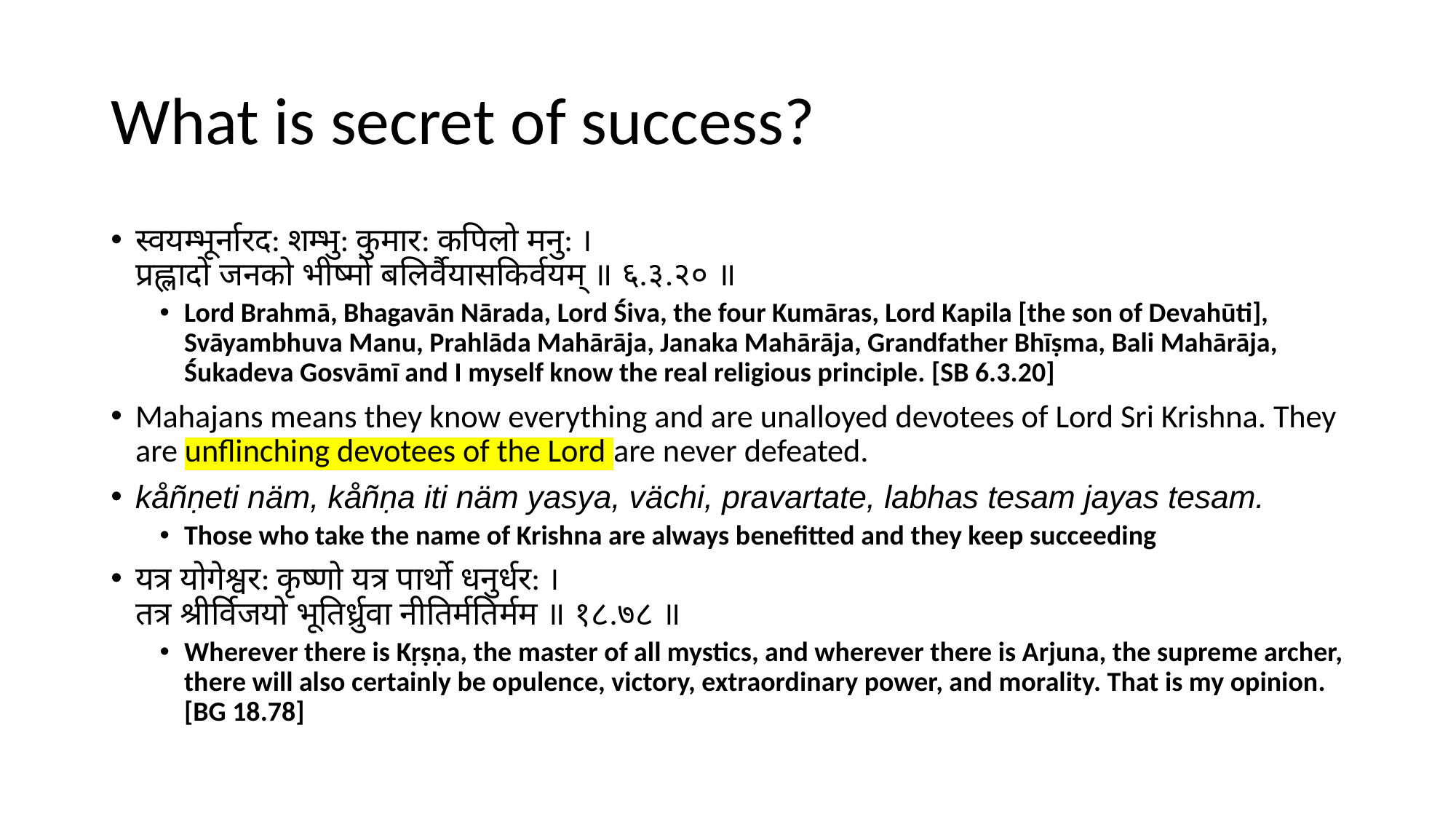

# What is secret of success?
स्वयम्भूर्नारद: शम्भु: कुमार: कपिलो मनु: ।
प्रह्लादो जनको भीष्मो बलिर्वैयासकिर्वयम् ॥ ६.३.२० ॥
Lord Brahmā, Bhagavān Nārada, Lord Śiva, the four Kumāras, Lord Kapila [the son of Devahūti], Svāyambhuva Manu, Prahlāda Mahārāja, Janaka Mahārāja, Grandfather Bhīṣma, Bali Mahārāja, Śukadeva Gosvāmī and I myself know the real religious principle. [SB 6.3.20]
Mahajans means they know everything and are unalloyed devotees of Lord Sri Krishna. They are unflinching devotees of the Lord are never defeated.
kåñṇeti näm, kåñṇa iti näm yasya, vächi, pravartate, labhas tesam jayas tesam.
Those who take the name of Krishna are always benefitted and they keep succeeding
यत्र योगेश्वर: कृष्णो यत्र पार्थो धनुर्धर: ।
तत्र श्रीर्विजयो भूतिर्ध्रुवा नीतिर्मतिर्मम ॥ १८.७८ ॥
Wherever there is Kṛṣṇa, the master of all mystics, and wherever there is Arjuna, the supreme archer, there will also certainly be opulence, victory, extraordinary power, and morality. That is my opinion. [BG 18.78]